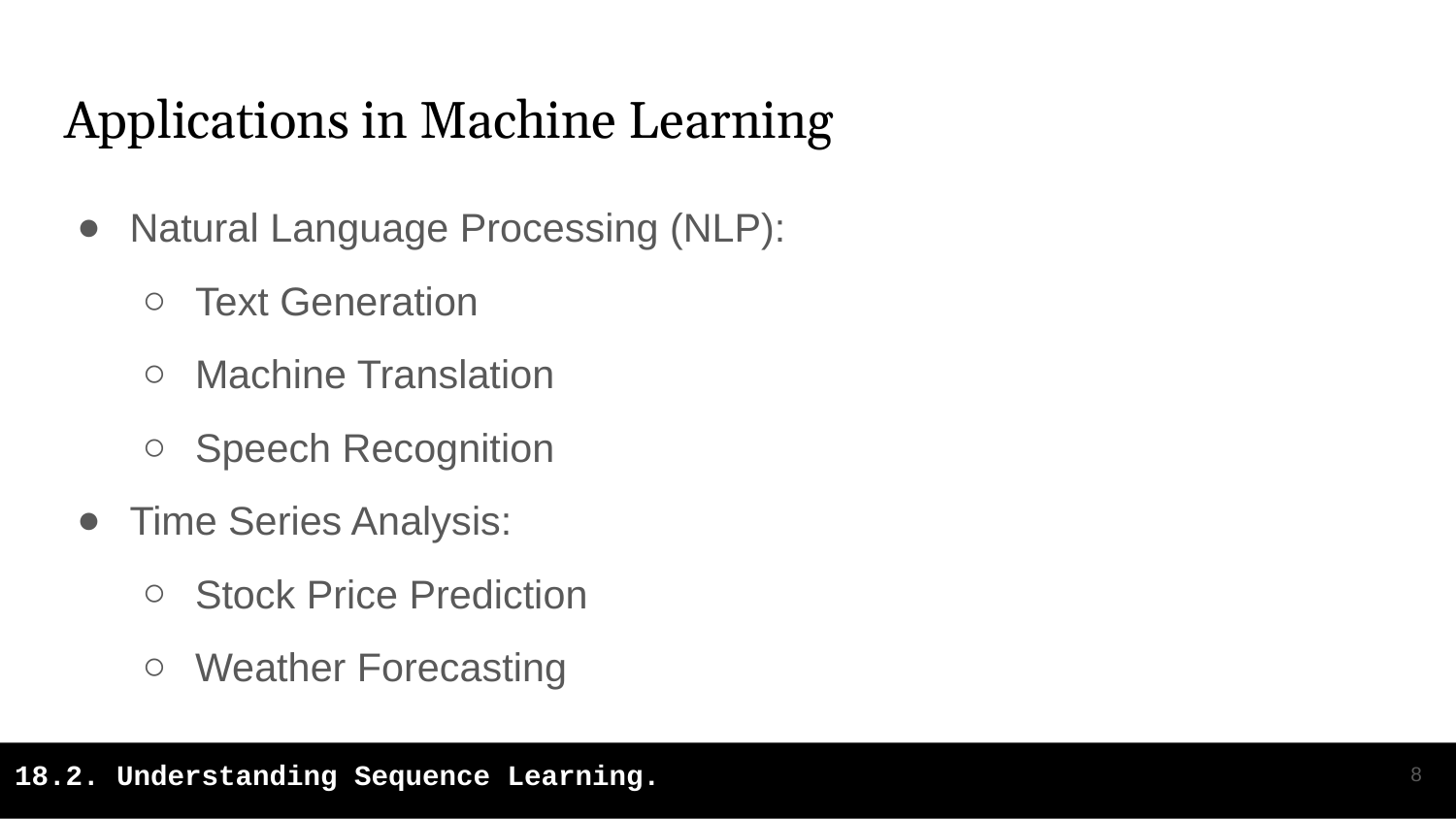

# Applications in Machine Learning
Natural Language Processing (NLP):
Text Generation
Machine Translation
Speech Recognition
Time Series Analysis:
Stock Price Prediction
Weather Forecasting
8
18.2. Understanding Sequence Learning.